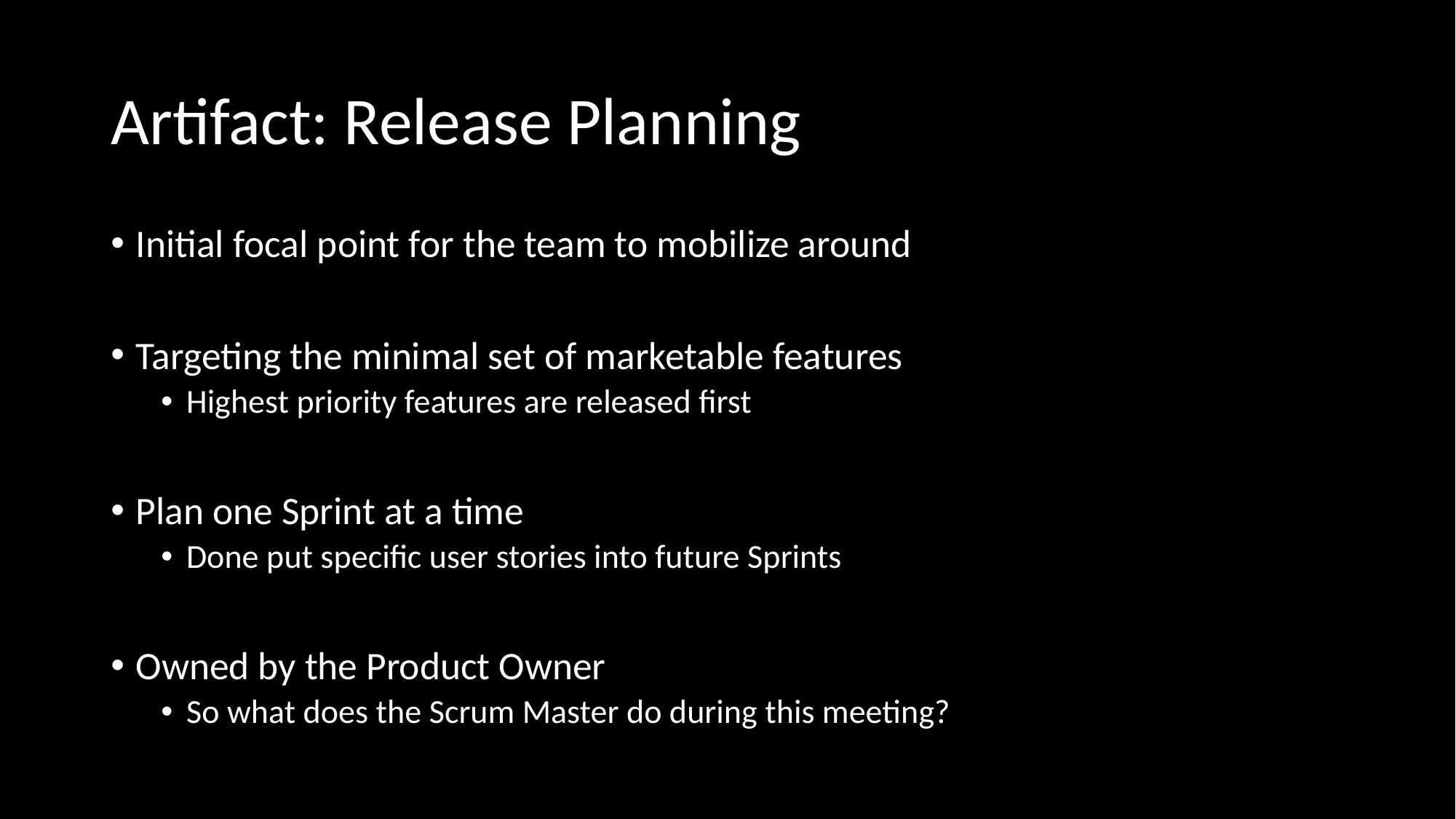

# Artifact: Release Planning
Initial focal point for the team to mobilize around

Targeting the minimal set of marketable features
Highest priority features are released first

Plan one Sprint at a time
Done put specific user stories into future Sprints

Owned by the Product Owner
So what does the Scrum Master do during this meeting?